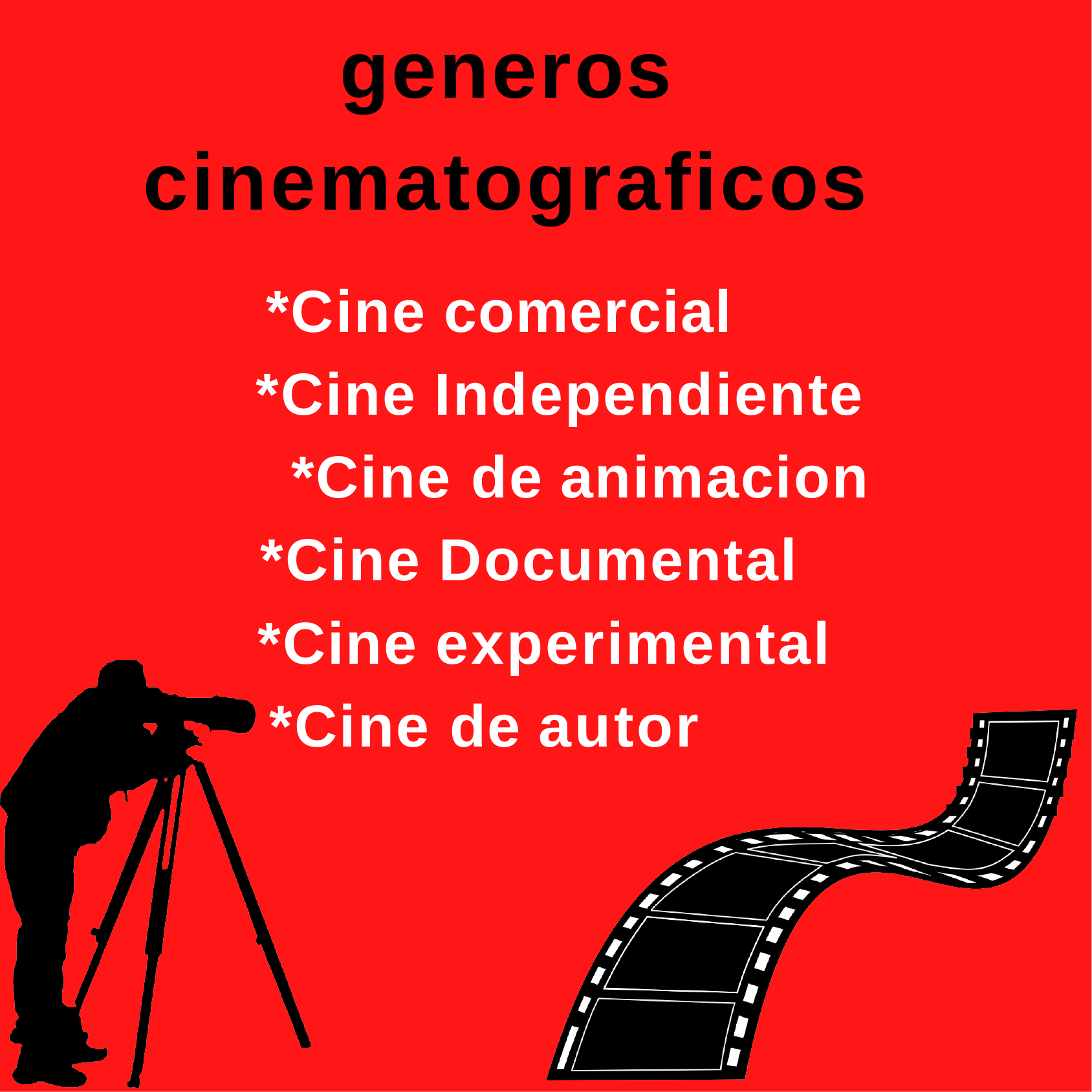

# generos  cinematograficos
*Cine comercial
*Cine Independiente
*Cine de animacion
*Cine Documental
*Cine experimental
*Cine de autor